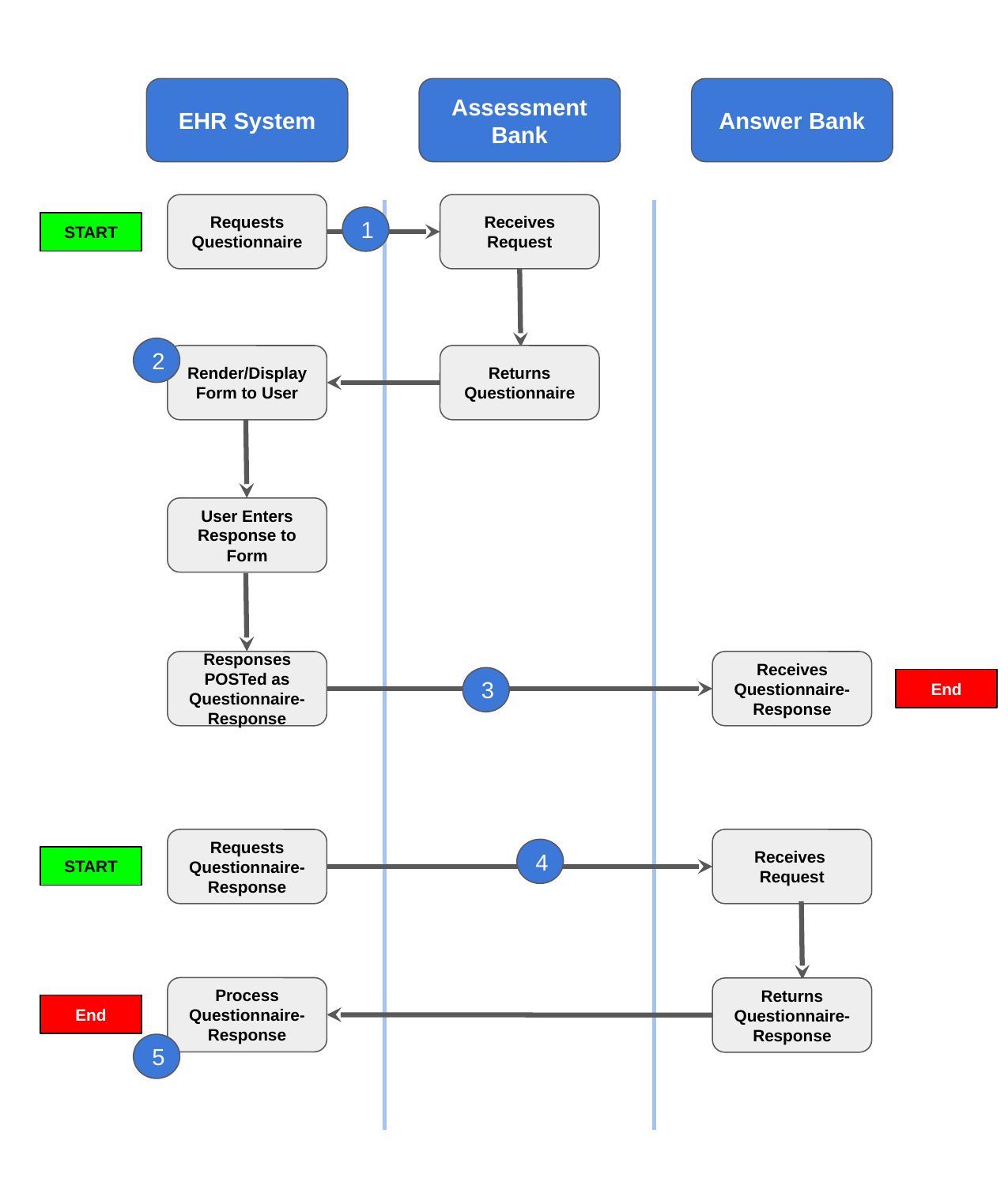

EHR System
Assessment Bank
Answer Bank
Requests Questionnaire
Receives
Request
1
START
2
Render/Display Form to User
Returns
Questionnaire
User Enters Response to Form
Responses POSTed as Questionnaire- Response
Receives Questionnaire- Response
3
End
Requests Questionnaire- Response
Receives  Request
4
START
Process Questionnaire- Response
Returns
Questionnaire-
Response
End
5